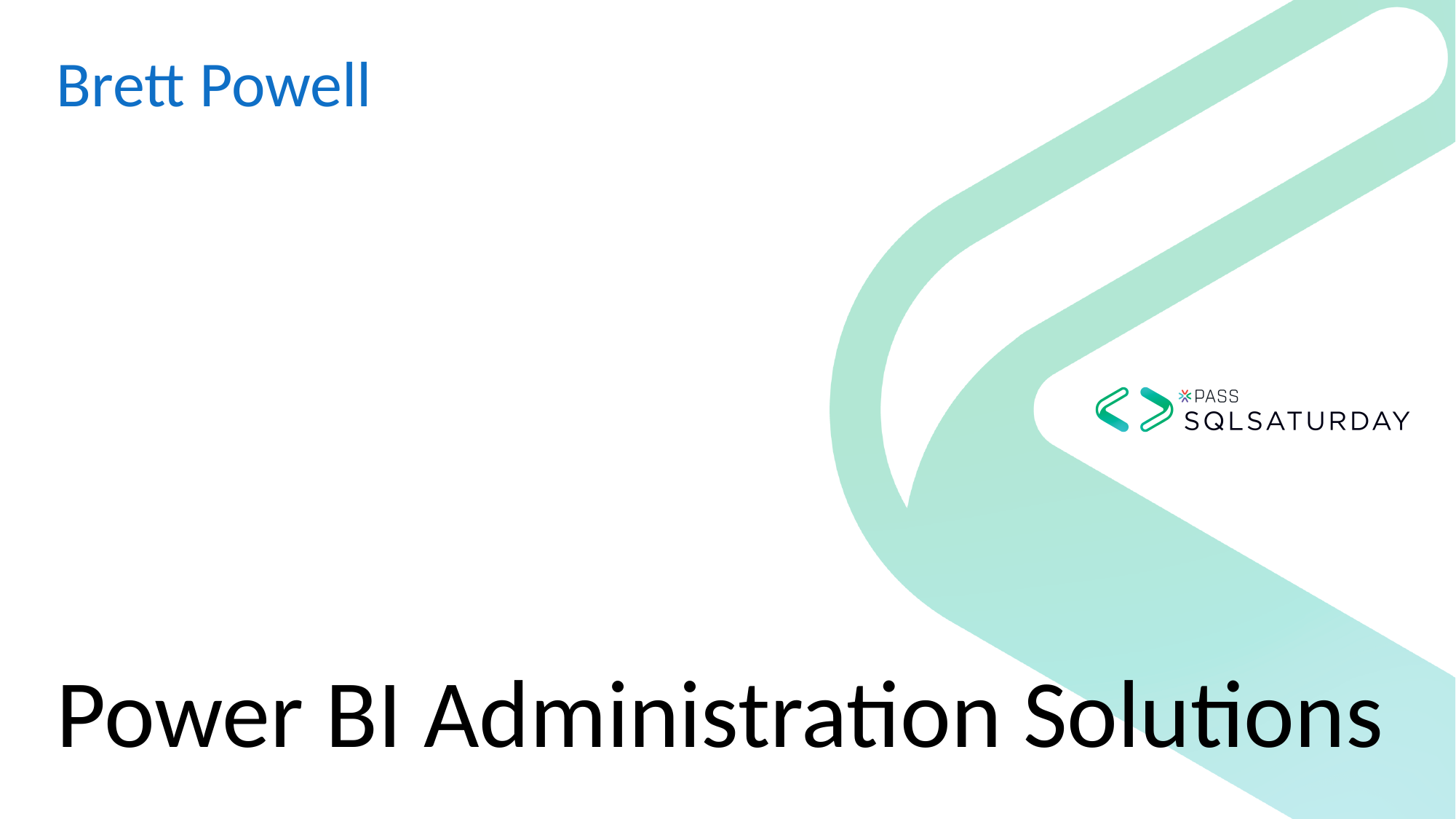

Brett Powell
# Power BI Administration Solutions